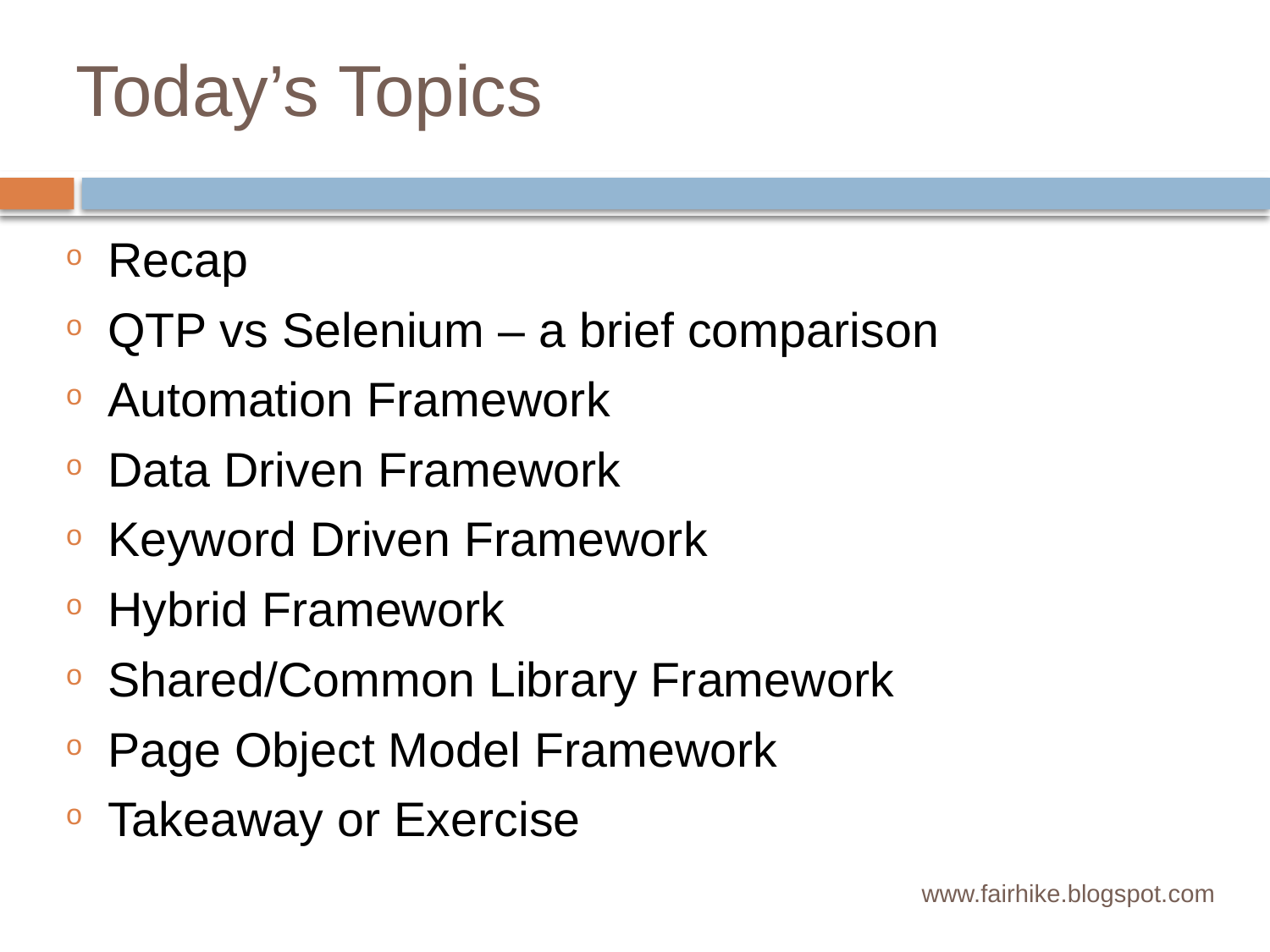

# Today’s Topics
Recap
QTP vs Selenium – a brief comparison
Automation Framework
Data Driven Framework
Keyword Driven Framework
Hybrid Framework
Shared/Common Library Framework
Page Object Model Framework
Takeaway or Exercise

www.fairhike.blogspot.com